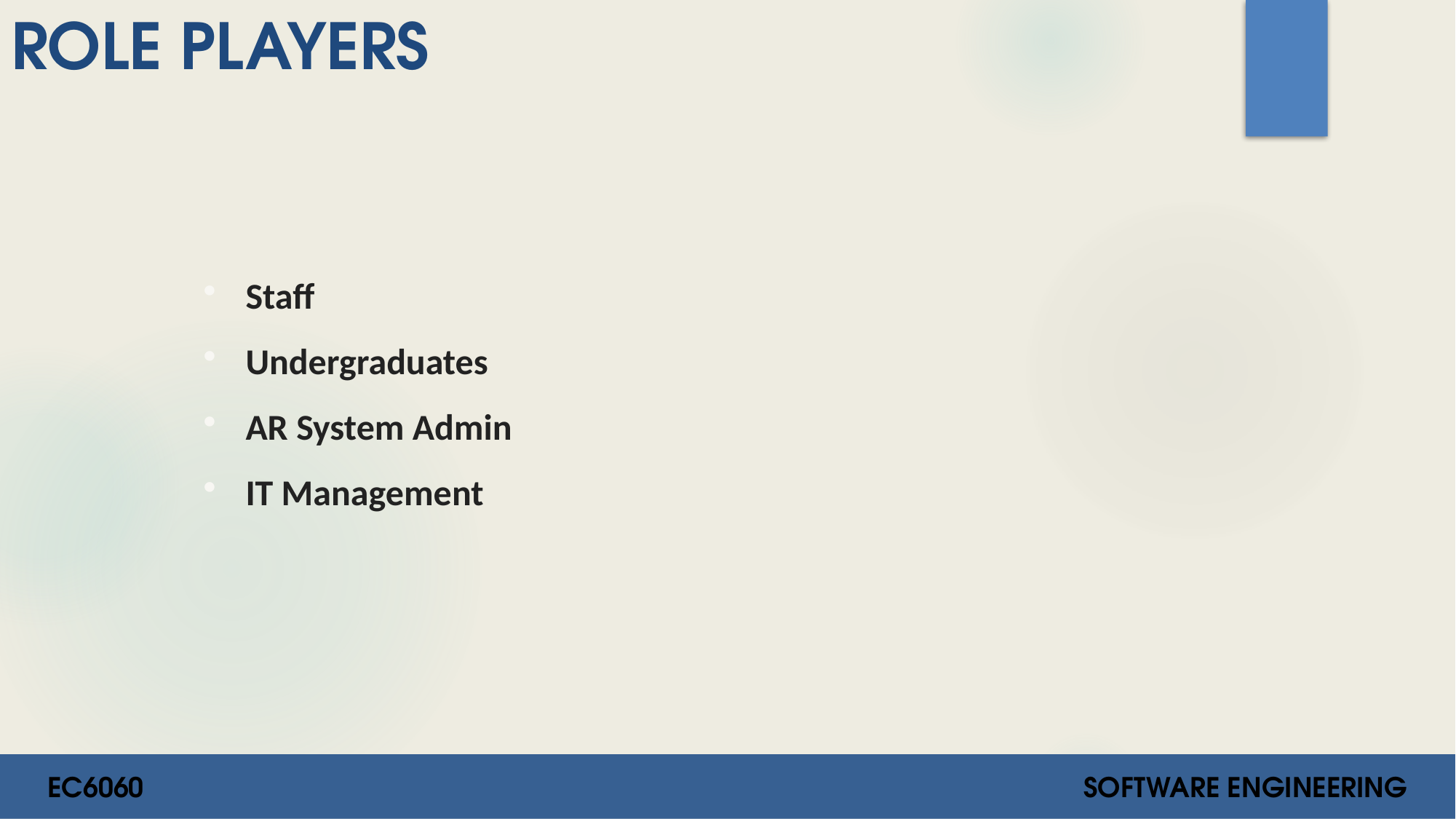

# ROLE PLAYERS
Staff
Undergraduates
AR System Admin
IT Management

EC6060                                                                                                                           SOFTWARE ENGINEERING